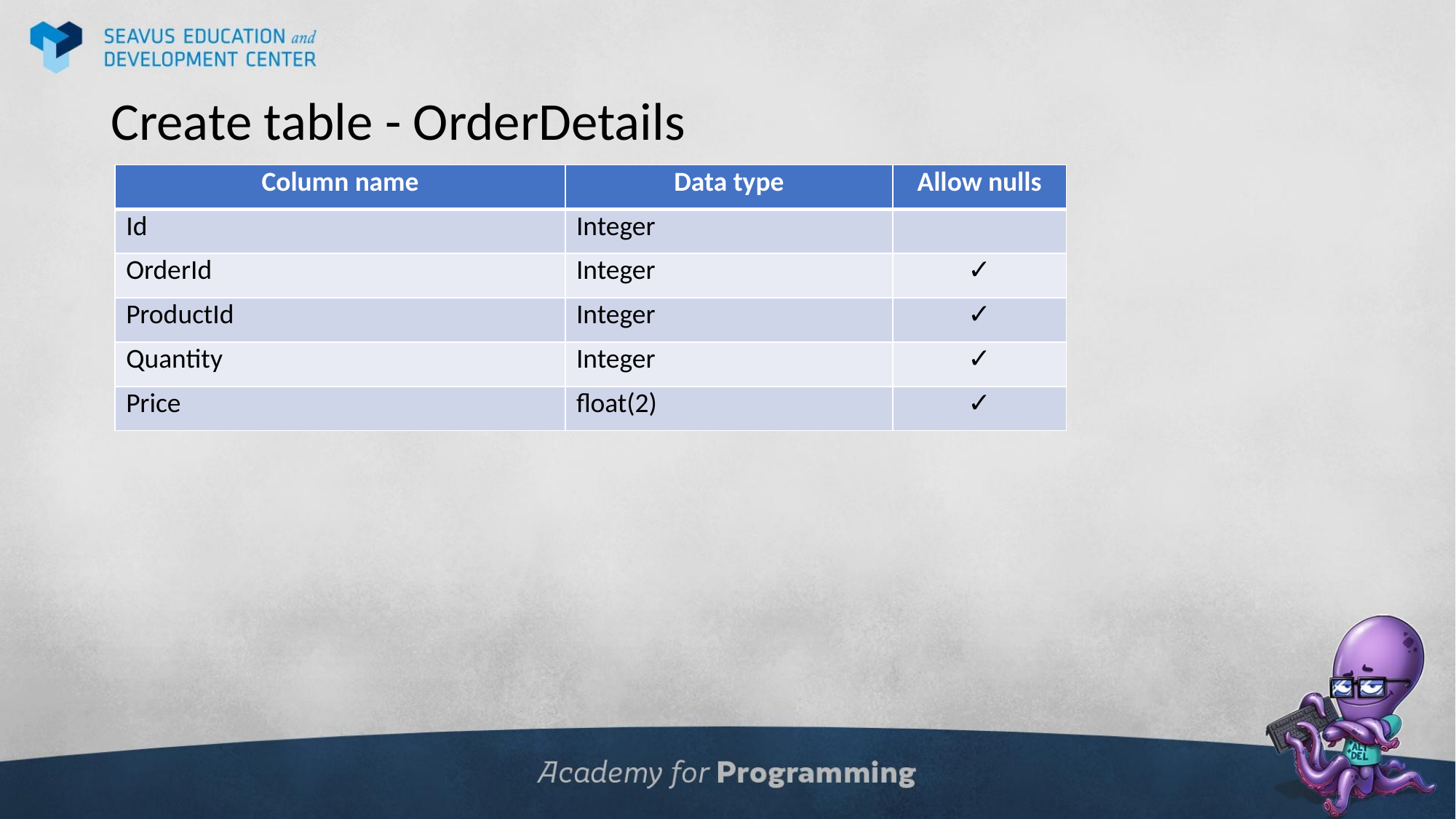

# Create table - OrderDetails
| Column name | Data type | Allow nulls |
| --- | --- | --- |
| Id | Integer |  |
| OrderId | Integer | ✓ |
| ProductId | Integer | ✓ |
| Quantity | Integer | ✓ |
| Price | float(2) | ✓ |